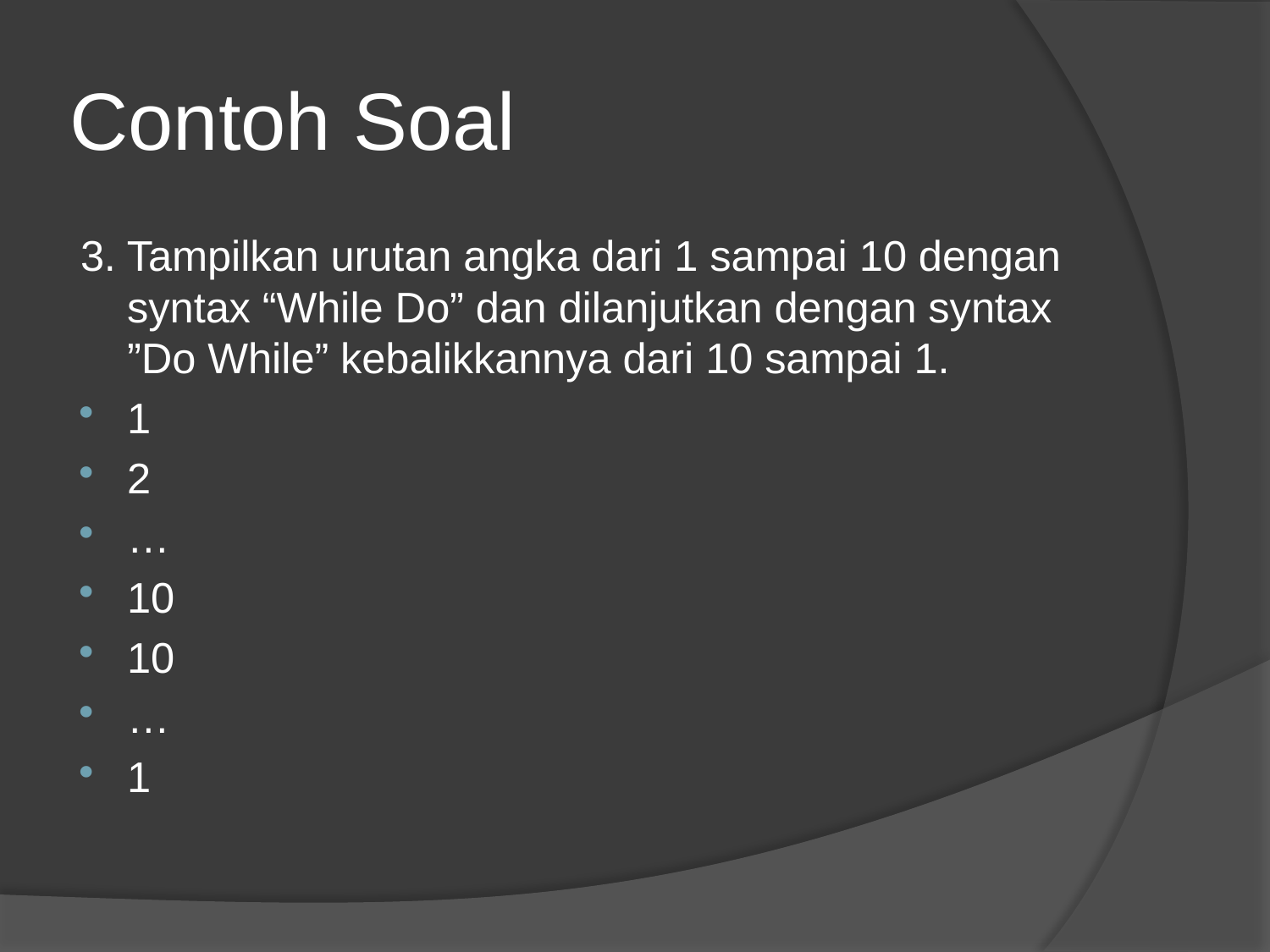

# Contoh Soal
3. Tampilkan urutan angka dari 1 sampai 10 dengan syntax “While Do” dan dilanjutkan dengan syntax ”Do While” kebalikkannya dari 10 sampai 1.
1
2
…
10
10
…
1